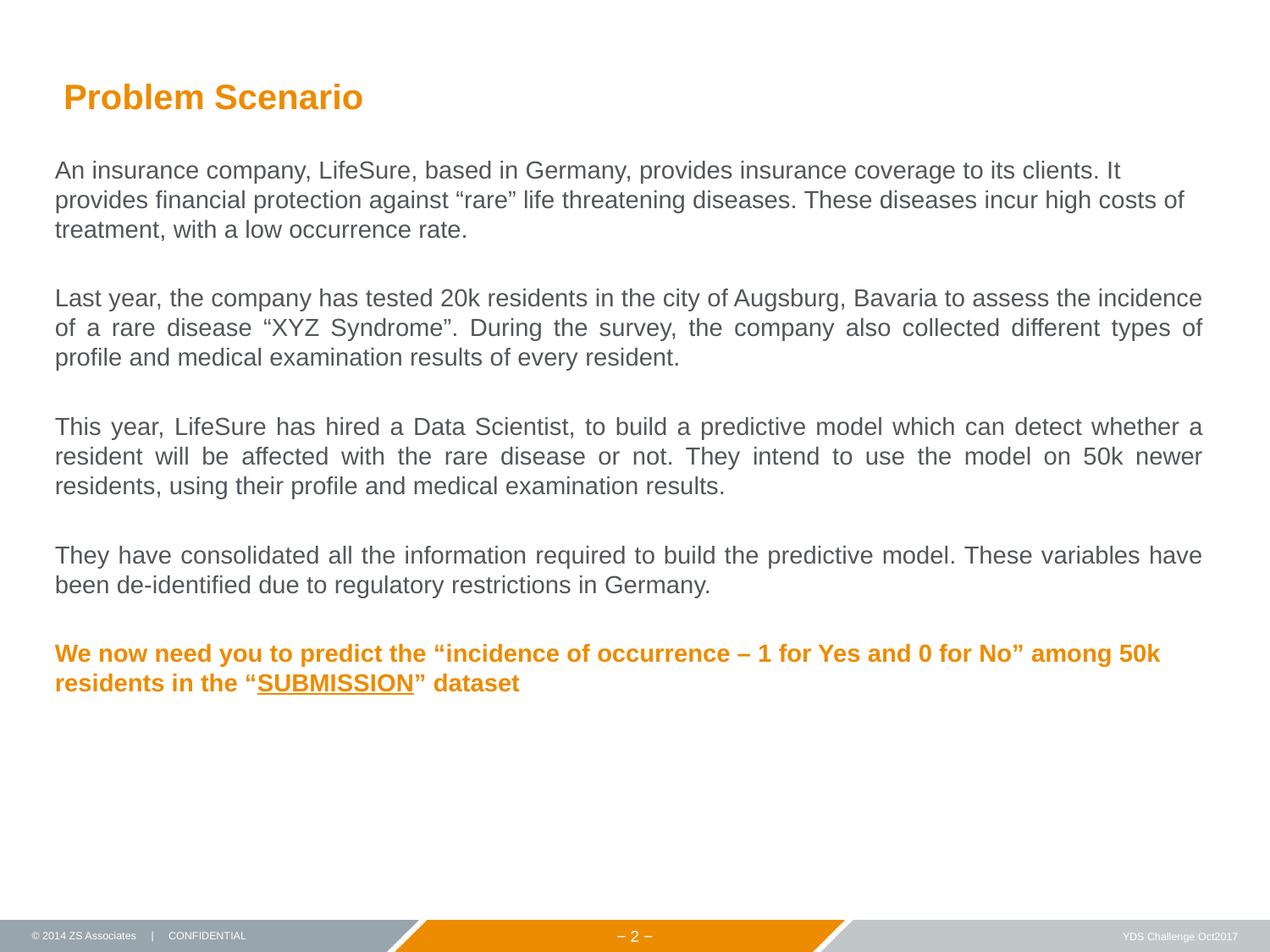

# Problem Scenario
An insurance company, LifeSure, based in Germany, provides insurance coverage to its clients. It provides financial protection against “rare” life threatening diseases. These diseases incur high costs of treatment, with a low occurrence rate.

Last year, the company has tested 20k residents in the city of Augsburg, Bavaria to assess the incidence of a rare disease “XYZ Syndrome”. During the survey, the company also collected different types of profile and medical examination results of every resident.

This year, LifeSure has hired a Data Scientist, to build a predictive model which can detect whether a resident will be affected with the rare disease or not. They intend to use the model on 50k newer residents, using their profile and medical examination results.

They have consolidated all the information required to build the predictive model. These variables have been de-identified due to regulatory restrictions in Germany.

We now need you to predict the “incidence of occurrence – 1 for Yes and 0 for No” among 50k residents in the “SUBMISSION” dataset